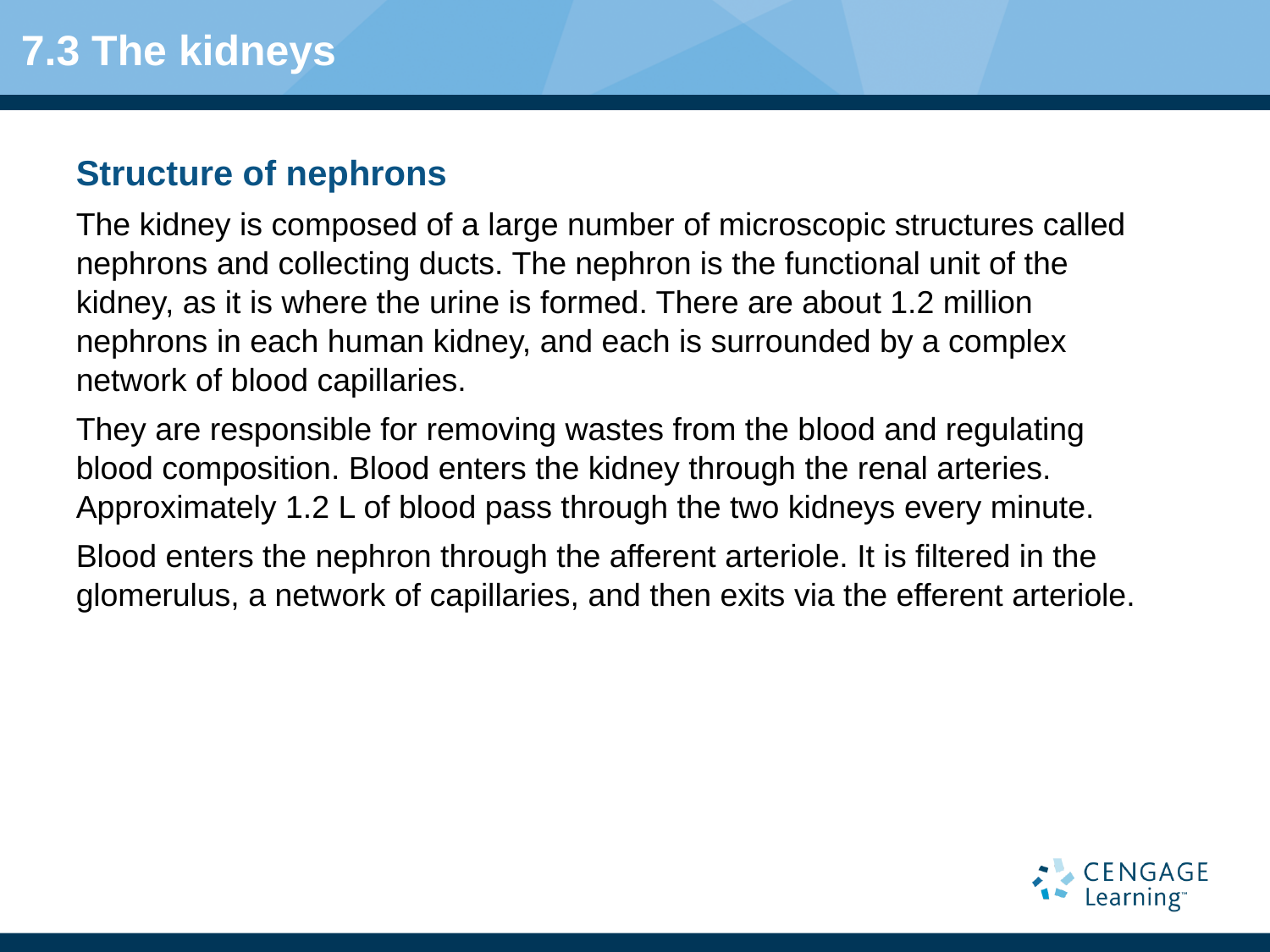

# 7.3 The kidneys
Structure of nephrons
The kidney is composed of a large number of microscopic structures called nephrons and collecting ducts. The nephron is the functional unit of the kidney, as it is where the urine is formed. There are about 1.2 million nephrons in each human kidney, and each is surrounded by a complex network of blood capillaries.
They are responsible for removing wastes from the blood and regulating blood composition. Blood enters the kidney through the renal arteries. Approximately 1.2 L of blood pass through the two kidneys every minute.
Blood enters the nephron through the afferent arteriole. It is filtered in the glomerulus, a network of capillaries, and then exits via the efferent arteriole.